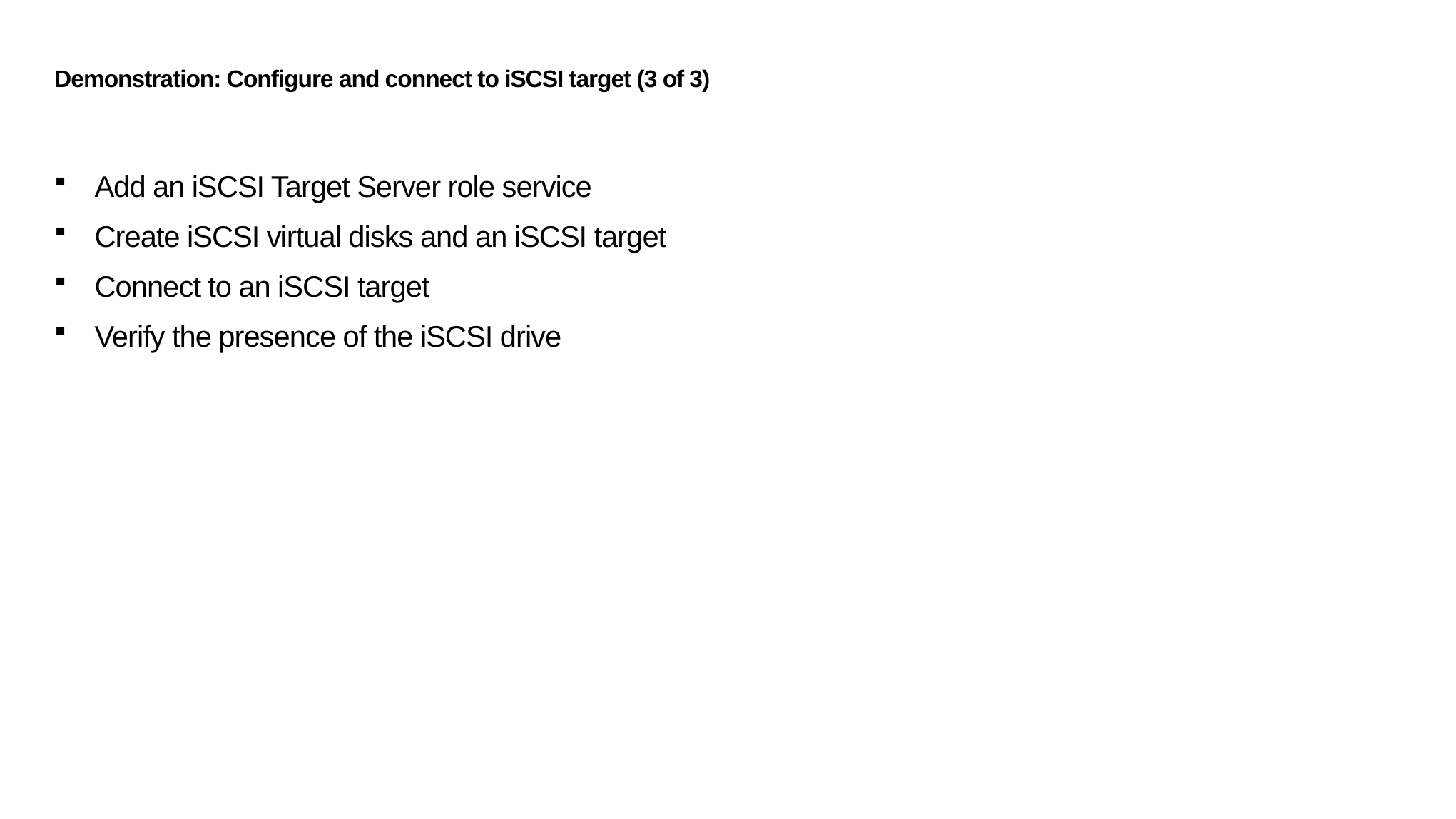

# Demonstration: Configure and connect to iSCSI target (3 of 3)
Add an iSCSI Target Server role service
Create iSCSI virtual disks and an iSCSI target
Connect to an iSCSI target
Verify the presence of the iSCSI drive